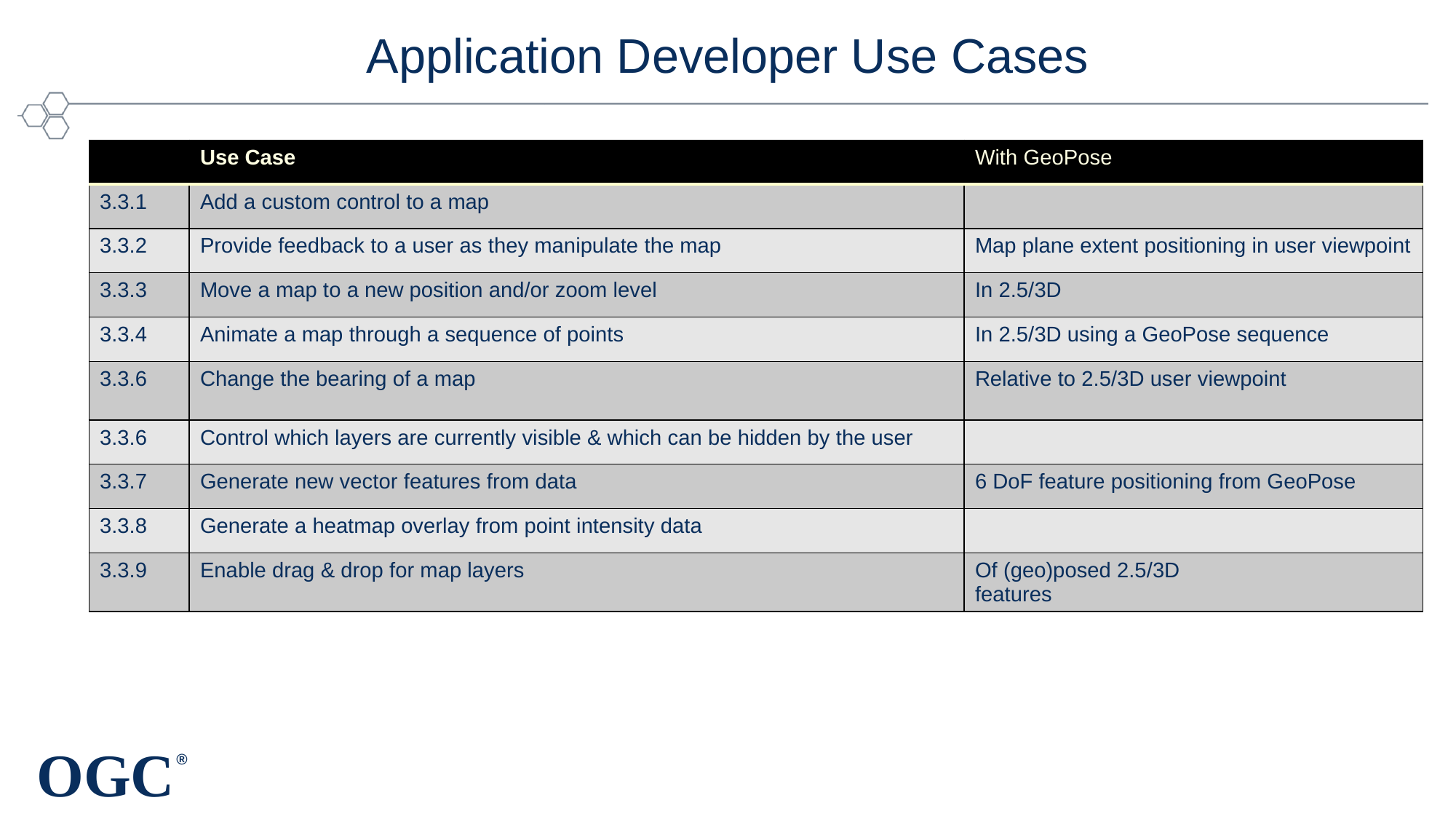

# Application Developer Use Cases
|  | Use Case | With GeoPose |
| --- | --- | --- |
| 3.3.1 | Add a custom control to a map |  |
| 3.3.2 | Provide feedback to a user as they manipulate the map | Map plane extent positioning in user viewpoint |
| 3.3.3 | Move a map to a new position and/or zoom level | In 2.5/3D |
| 3.3.4 | Animate a map through a sequence of points | In 2.5/3D using a GeoPose sequence |
| 3.3.6 | Change the bearing of a map | Relative to 2.5/3D user viewpoint |
| 3.3.6 | Control which layers are currently visible & which can be hidden by the user |  |
| 3.3.7 | Generate new vector features from data | 6 DoF feature positioning from GeoPose |
| 3.3.8 | Generate a heatmap overlay from point intensity data |  |
| 3.3.9 | Enable drag & drop for map layers | Of (geo)posed 2.5/3D features |